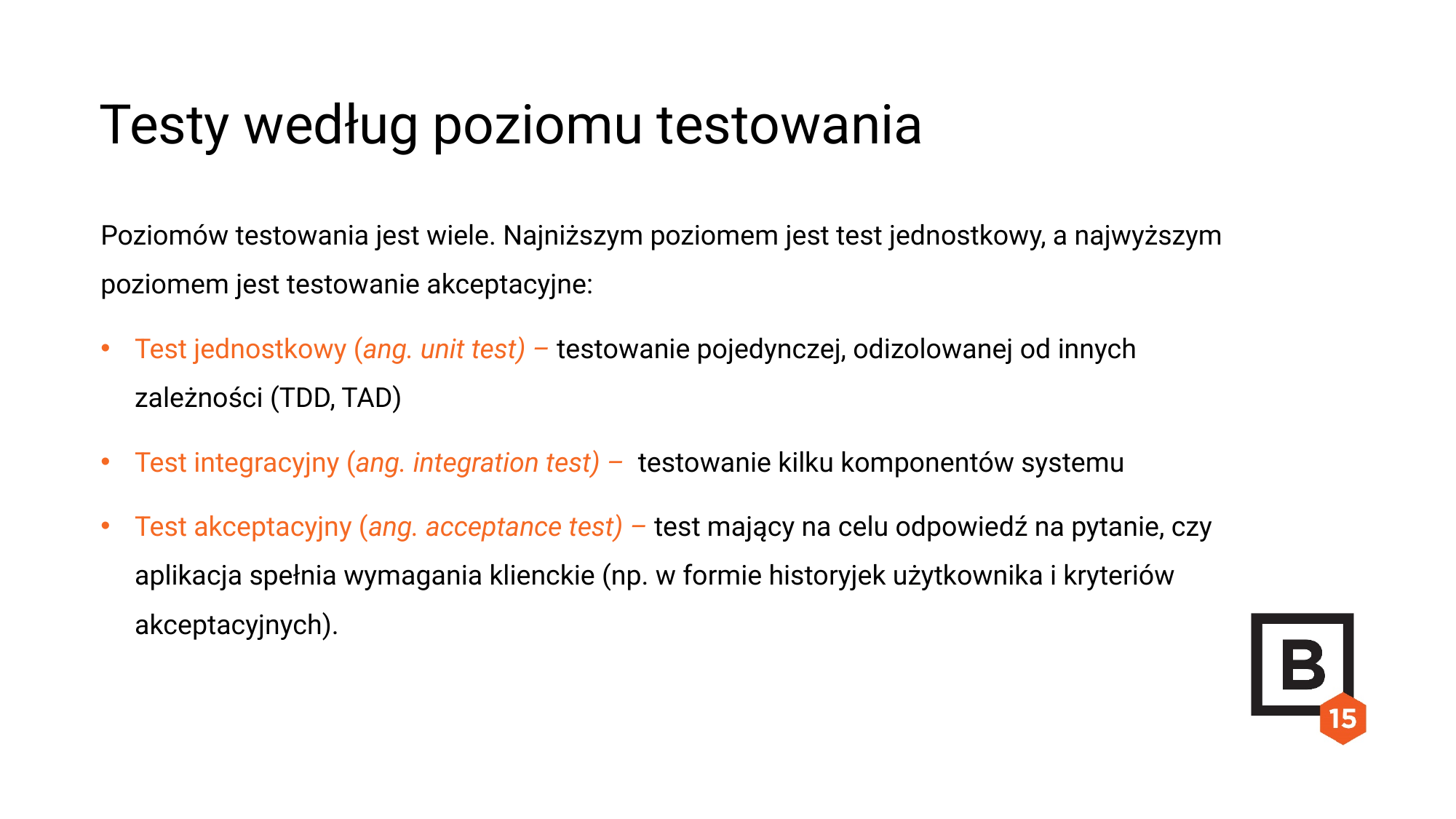

Testy według poziomu testowania
Poziomów testowania jest wiele. Najniższym poziomem jest test jednostkowy, a najwyższym poziomem jest testowanie akceptacyjne:
Test jednostkowy (ang. unit test) – testowanie pojedynczej, odizolowanej od innych zależności (TDD, TAD)
Test integracyjny (ang. integration test) –  testowanie kilku komponentów systemu
Test akceptacyjny (ang. acceptance test) – test mający na celu odpowiedź na pytanie, czy aplikacja spełnia wymagania klienckie (np. w formie historyjek użytkownika i kryteriów akceptacyjnych).